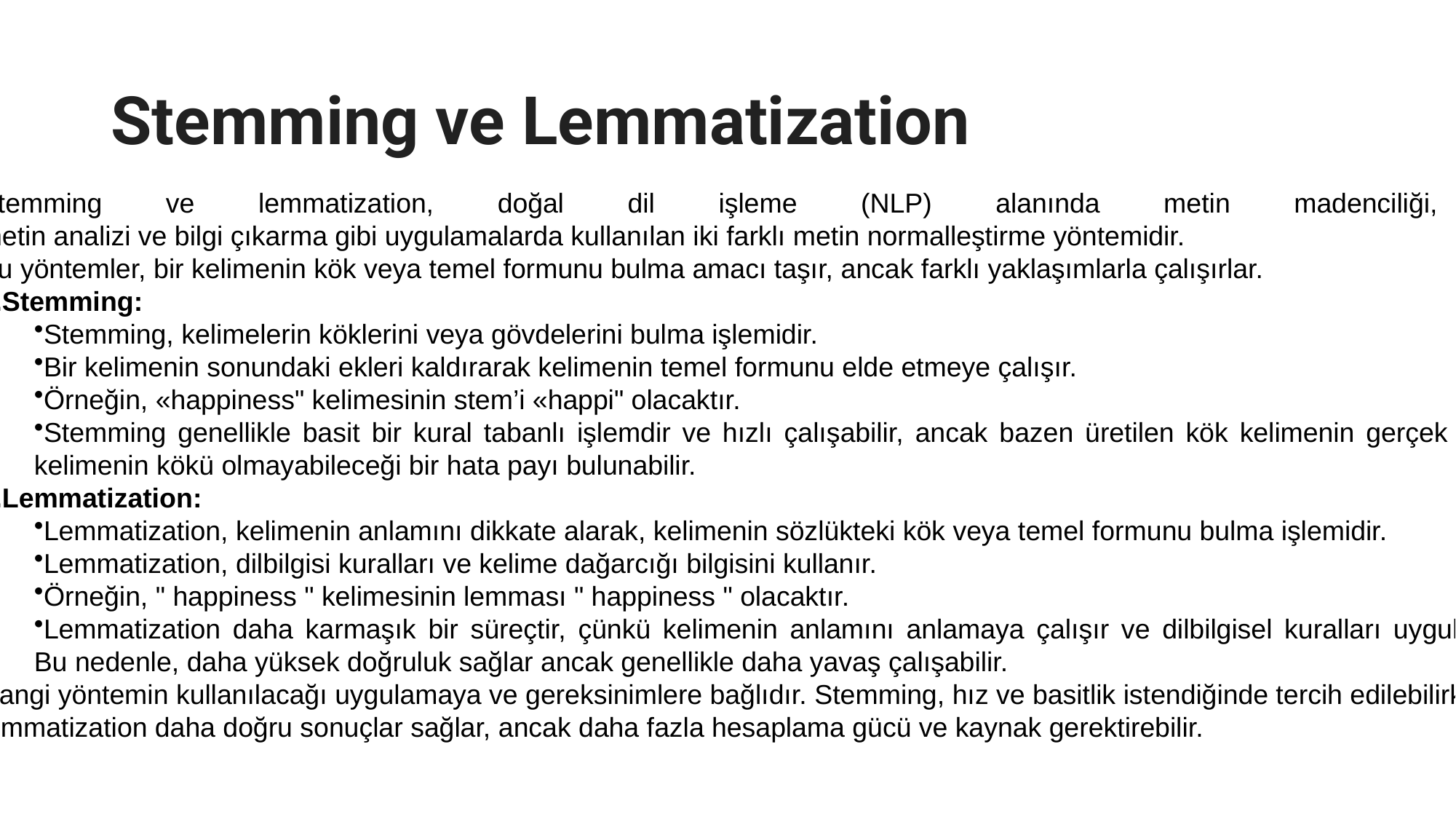

# Stemming ve Lemmatization
Stemming ve lemmatization, doğal dil işleme (NLP) alanında metin madenciliği,
metin analizi ve bilgi çıkarma gibi uygulamalarda kullanılan iki farklı metin normalleştirme yöntemidir.
Bu yöntemler, bir kelimenin kök veya temel formunu bulma amacı taşır, ancak farklı yaklaşımlarla çalışırlar.
Stemming:
Stemming, kelimelerin köklerini veya gövdelerini bulma işlemidir.
Bir kelimenin sonundaki ekleri kaldırarak kelimenin temel formunu elde etmeye çalışır.
Örneğin, «happiness" kelimesinin stem’i «happi" olacaktır.
Stemming genellikle basit bir kural tabanlı işlemdir ve hızlı çalışabilir, ancak bazen üretilen kök kelimenin gerçek bir
kelimenin kökü olmayabileceği bir hata payı bulunabilir.
Lemmatization:
Lemmatization, kelimenin anlamını dikkate alarak, kelimenin sözlükteki kök veya temel formunu bulma işlemidir.
Lemmatization, dilbilgisi kuralları ve kelime dağarcığı bilgisini kullanır.
Örneğin, " happiness " kelimesinin lemması " happiness " olacaktır.
Lemmatization daha karmaşık bir süreçtir, çünkü kelimenin anlamını anlamaya çalışır ve dilbilgisel kuralları uygular.
Bu nedenle, daha yüksek doğruluk sağlar ancak genellikle daha yavaş çalışabilir.
Hangi yöntemin kullanılacağı uygulamaya ve gereksinimlere bağlıdır. Stemming, hız ve basitlik istendiğinde tercih edilebilirken,
lemmatization daha doğru sonuçlar sağlar, ancak daha fazla hesaplama gücü ve kaynak gerektirebilir.